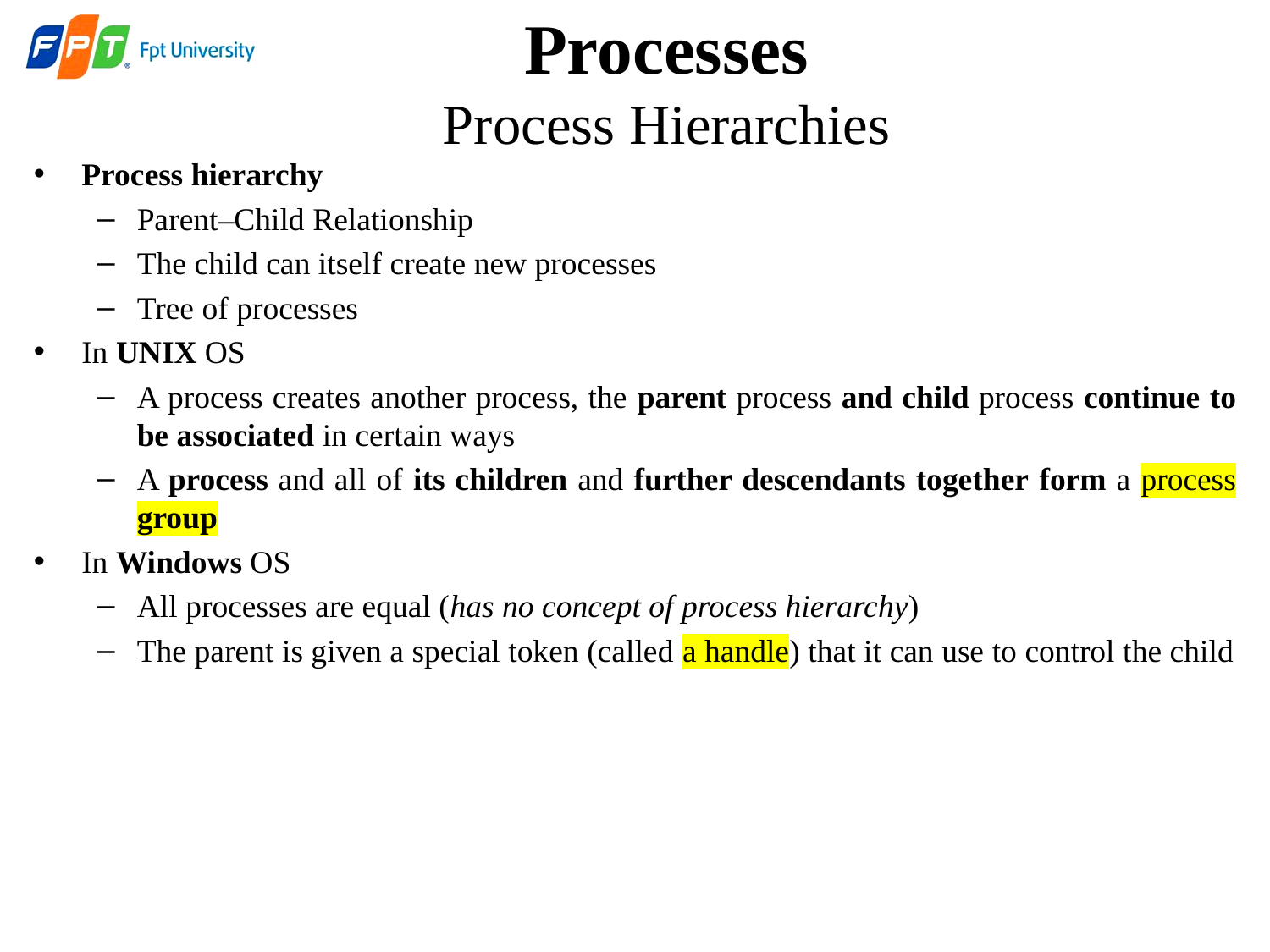

# Processes Process Hierarchies
Process hierarchy
Parent–Child Relationship
The child can itself create new processes
Tree of processes
In UNIX OS
A process creates another process, the parent process and child process continue to be associated in certain ways
A process and all of its children and further descendants together form a process group
In Windows OS
All processes are equal (has no concept of process hierarchy)
The parent is given a special token (called a handle) that it can use to control the child